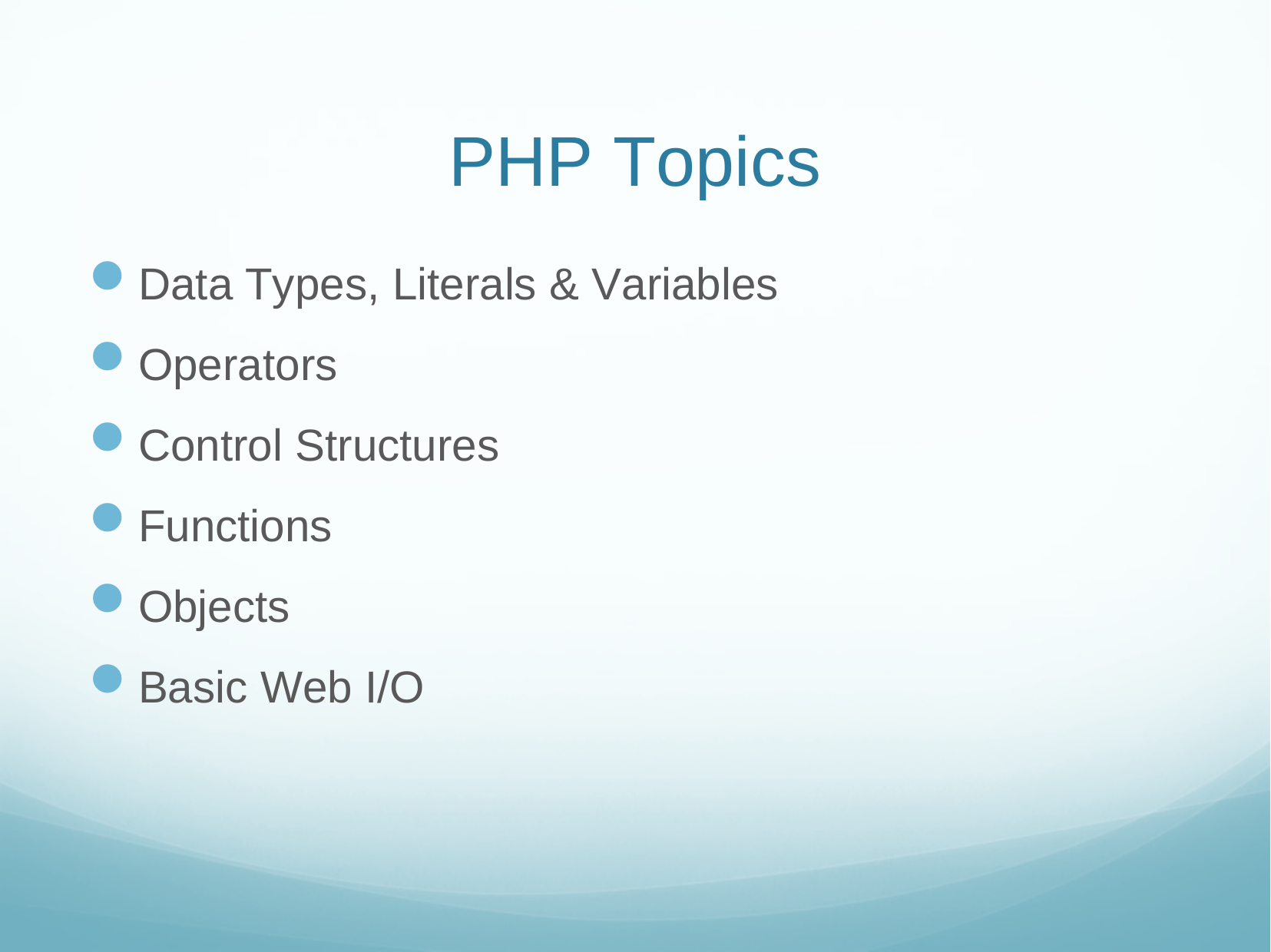

# PHP Topics
Data Types, Literals & Variables
Operators
Control Structures
Functions
Objects
Basic Web I/O